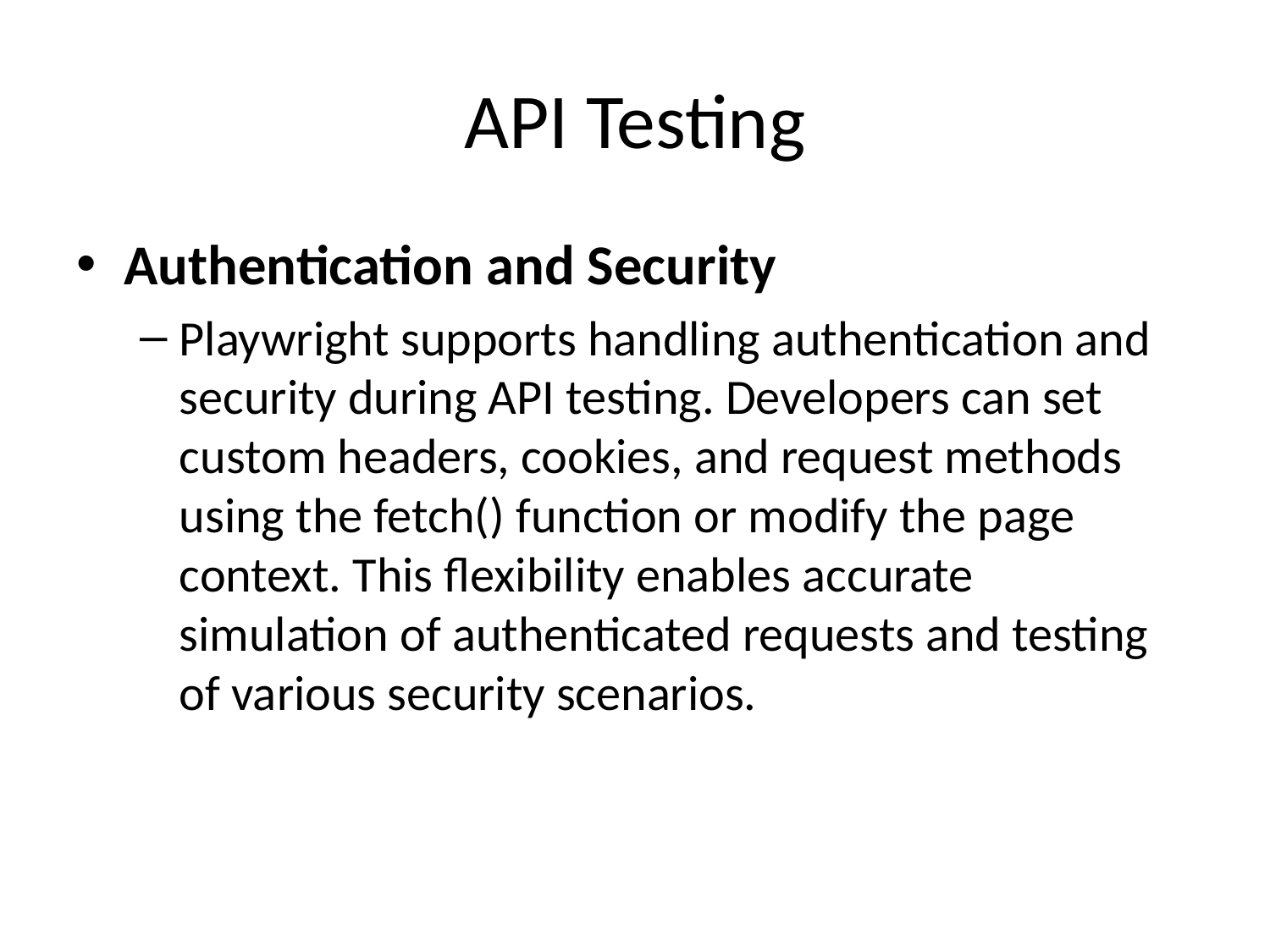

# API Testing
Authentication and Security
Playwright supports handling authentication and security during API testing. Developers can set custom headers, cookies, and request methods using the fetch() function or modify the page context. This flexibility enables accurate simulation of authenticated requests and testing of various security scenarios.